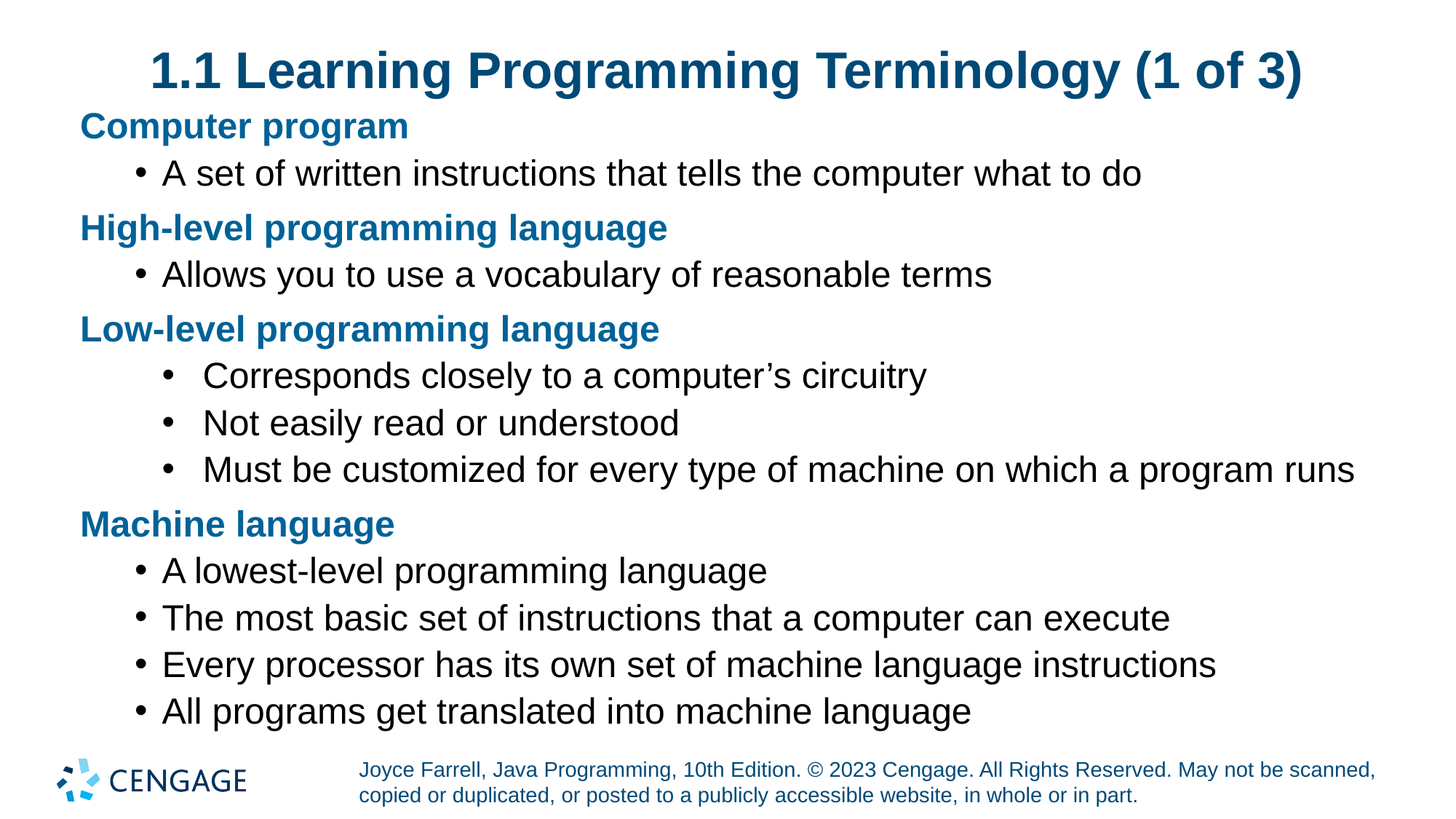

# 1.1 Learning Programming Terminology (1 of 3)
Computer program
A set of written instructions that tells the computer what to do
High-level programming language
Allows you to use a vocabulary of reasonable terms
Low-level programming language
Corresponds closely to a computer’s circuitry
Not easily read or understood
Must be customized for every type of machine on which a program runs
Machine language
A lowest-level programming language
The most basic set of instructions that a computer can execute
Every processor has its own set of machine language instructions
All programs get translated into machine language